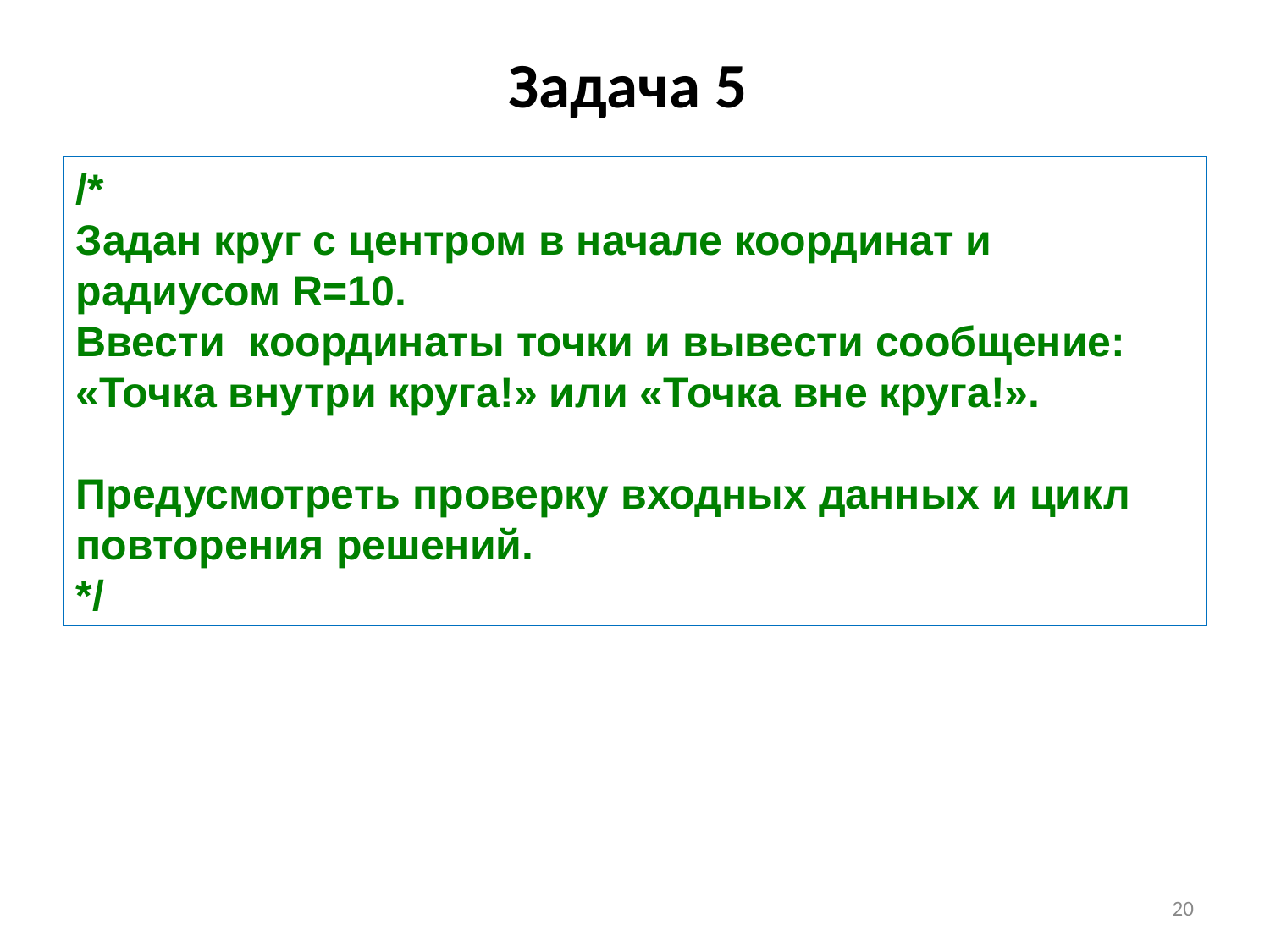

Задача 5
/*
Задан круг с центром в начале координат и радиусом R=10.
Ввести  координаты точки и вывести сообщение:   «Точка внутри круга!» или «Точка вне круга!».

Предусмотреть проверку входных данных и цикл повторения решений.
*/
20